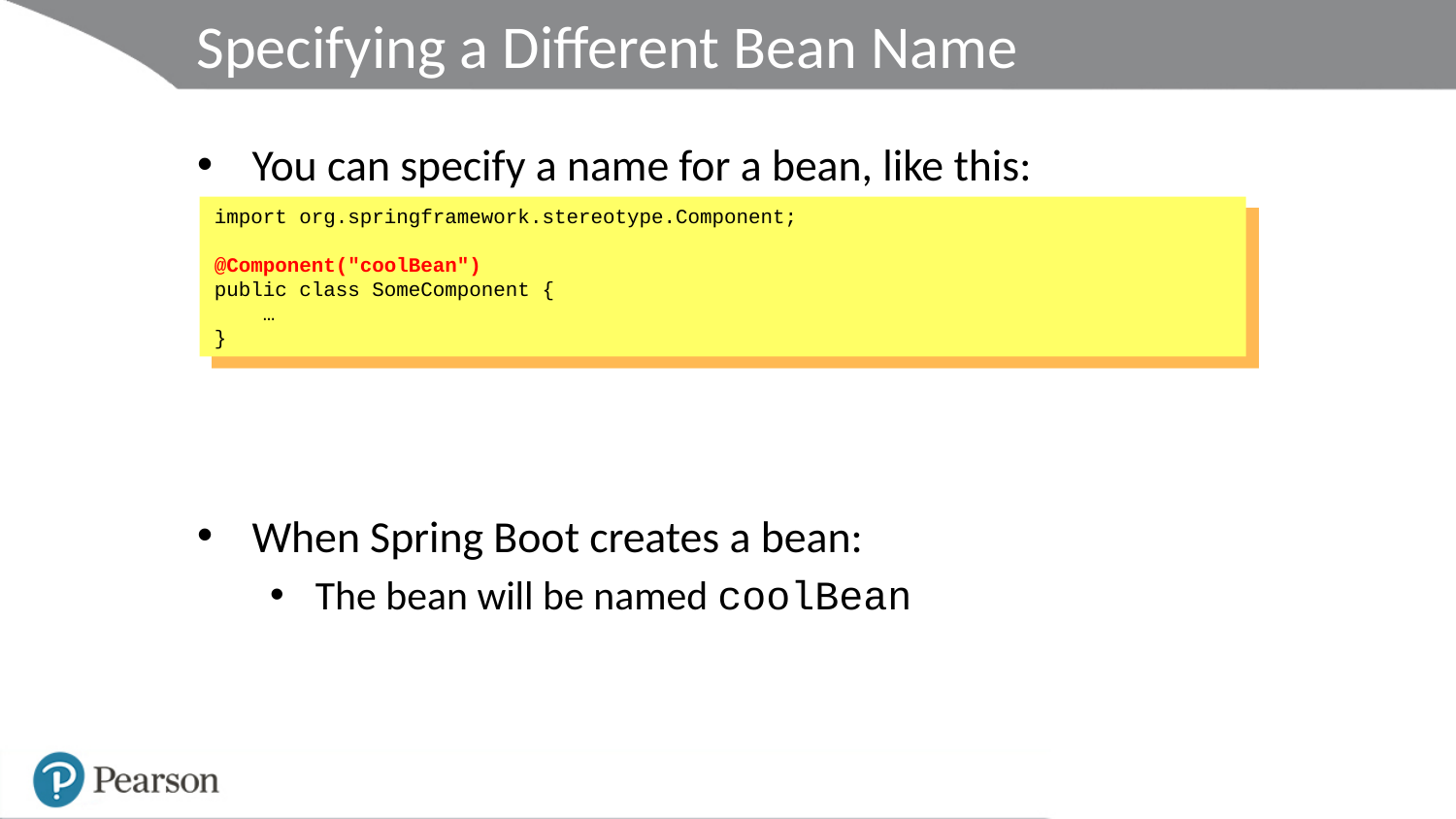

# Specifying a Different Bean Name
You can specify a name for a bean, like this:

When Spring Boot creates a bean:
The bean will be named coolBean

import org.springframework.stereotype.Component;

@Component("coolBean")
public class SomeComponent {
    …
}